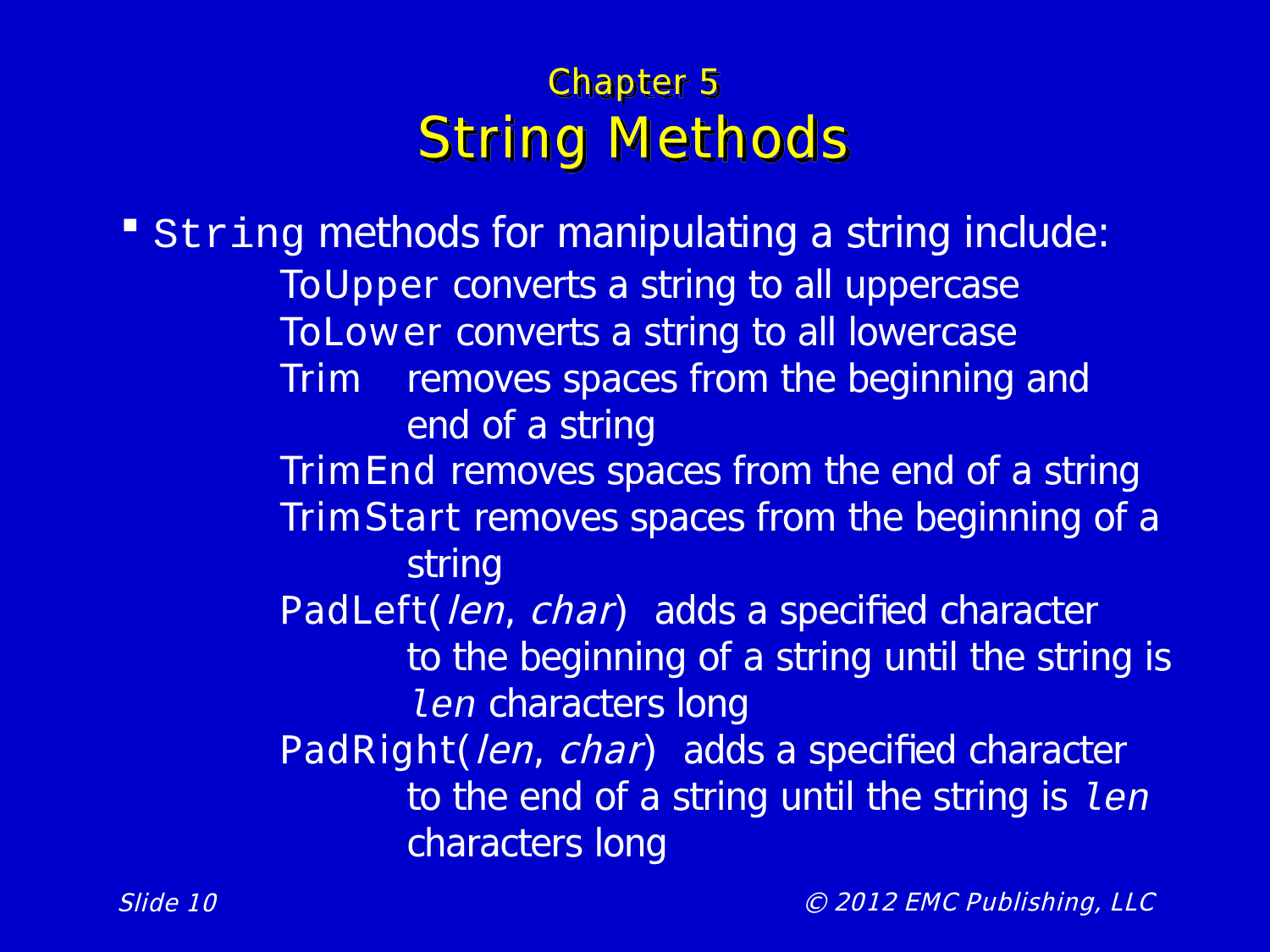

# Chapter 5 String Methods
String methods for manipulating a string include:
	ToUpper converts a string to all uppercase
	ToLower converts a string to all lowercase
	Trim 	removes spaces from the beginning and
		end of a string
	TrimEnd removes spaces from the end of a string
	TrimStart removes spaces from the beginning of a 		string
	PadLeft(len, char) adds a specified character
		to the beginning of a string until the string is
		len characters long
	PadRight(len, char) adds a specified character
		to the end of a string until the string is len
		characters long
© 2012 EMC Publishing, LLC
Slide 10